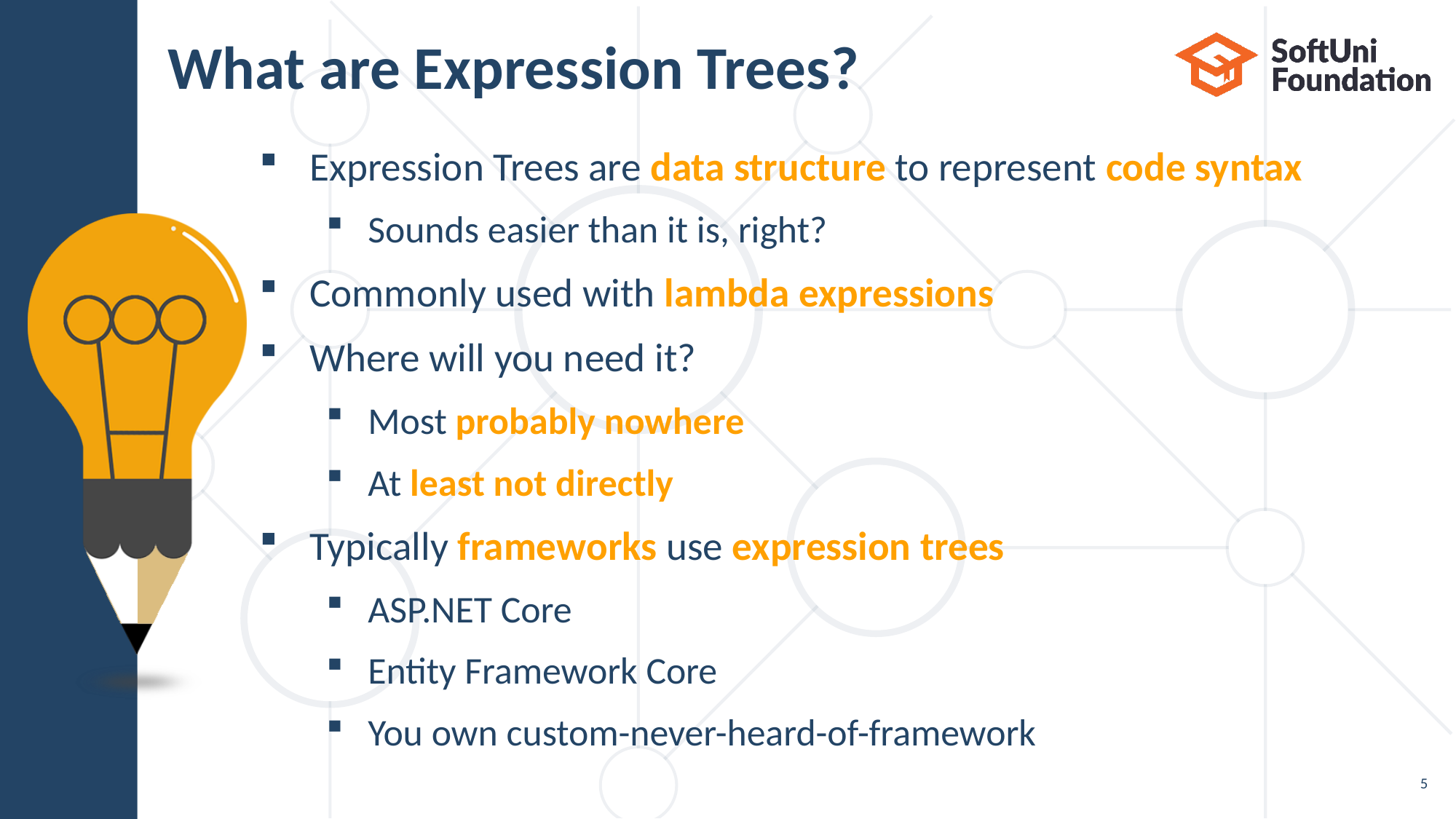

# What are Expression Trees?
Expression Trees are data structure to represent code syntax
Sounds easier than it is, right?
Commonly used with lambda expressions
Where will you need it?
Most probably nowhere
At least not directly
Typically frameworks use expression trees
ASP.NET Core
Entity Framework Core
You own custom-never-heard-of-framework
5